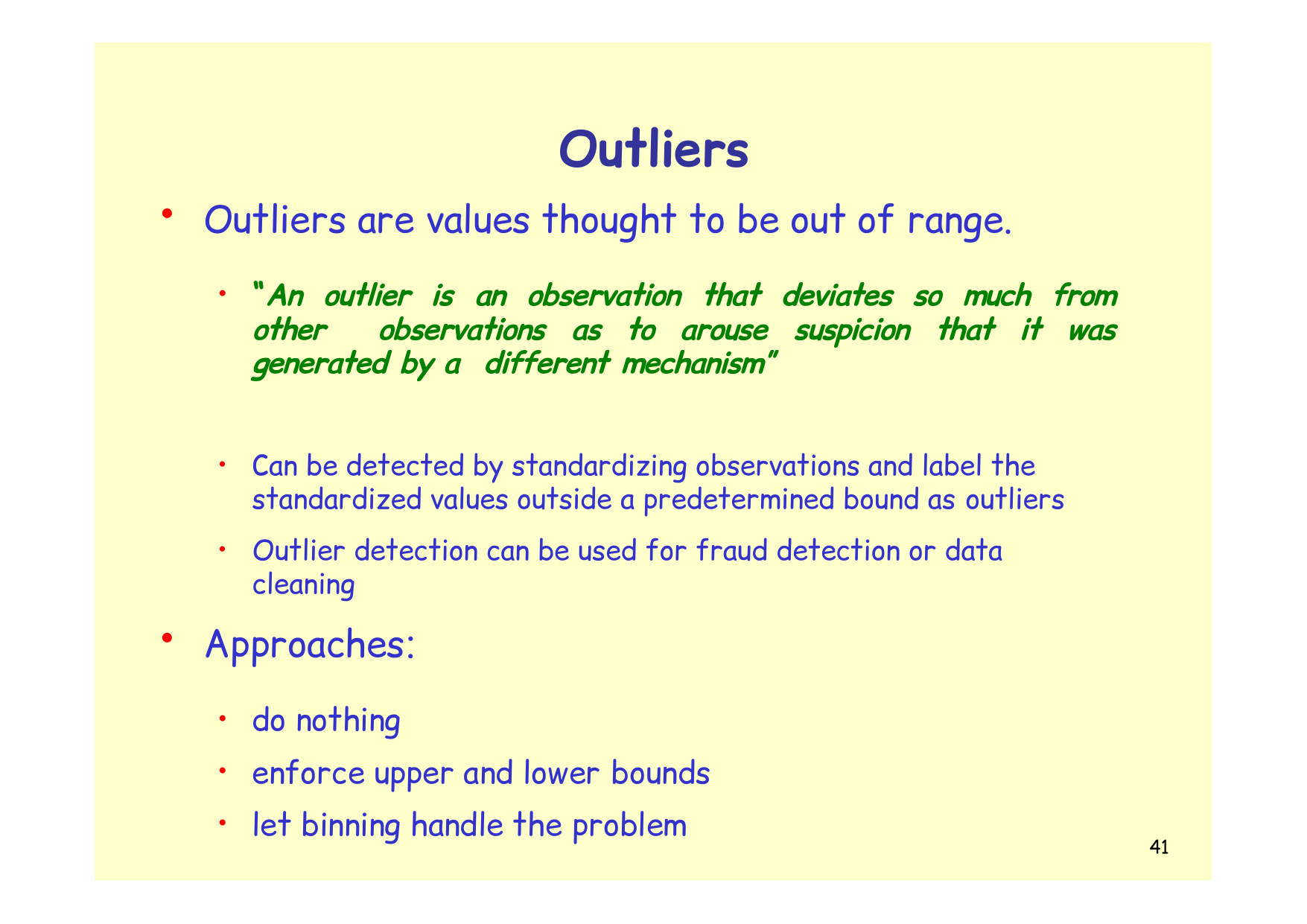

# Outliers
Outliers are values thought to be out of range.
“An outlier is an observation that deviates so much from other  observations as to arouse suspicion that it was generated by a  different mechanism”

Can be detected by standardizing observations and label the  standardized values outside a predetermined bound as outliers
Outlier detection can be used for fraud detection or data cleaning
Approaches:
do nothing
enforce upper and lower bounds
let binning handle the problem
41